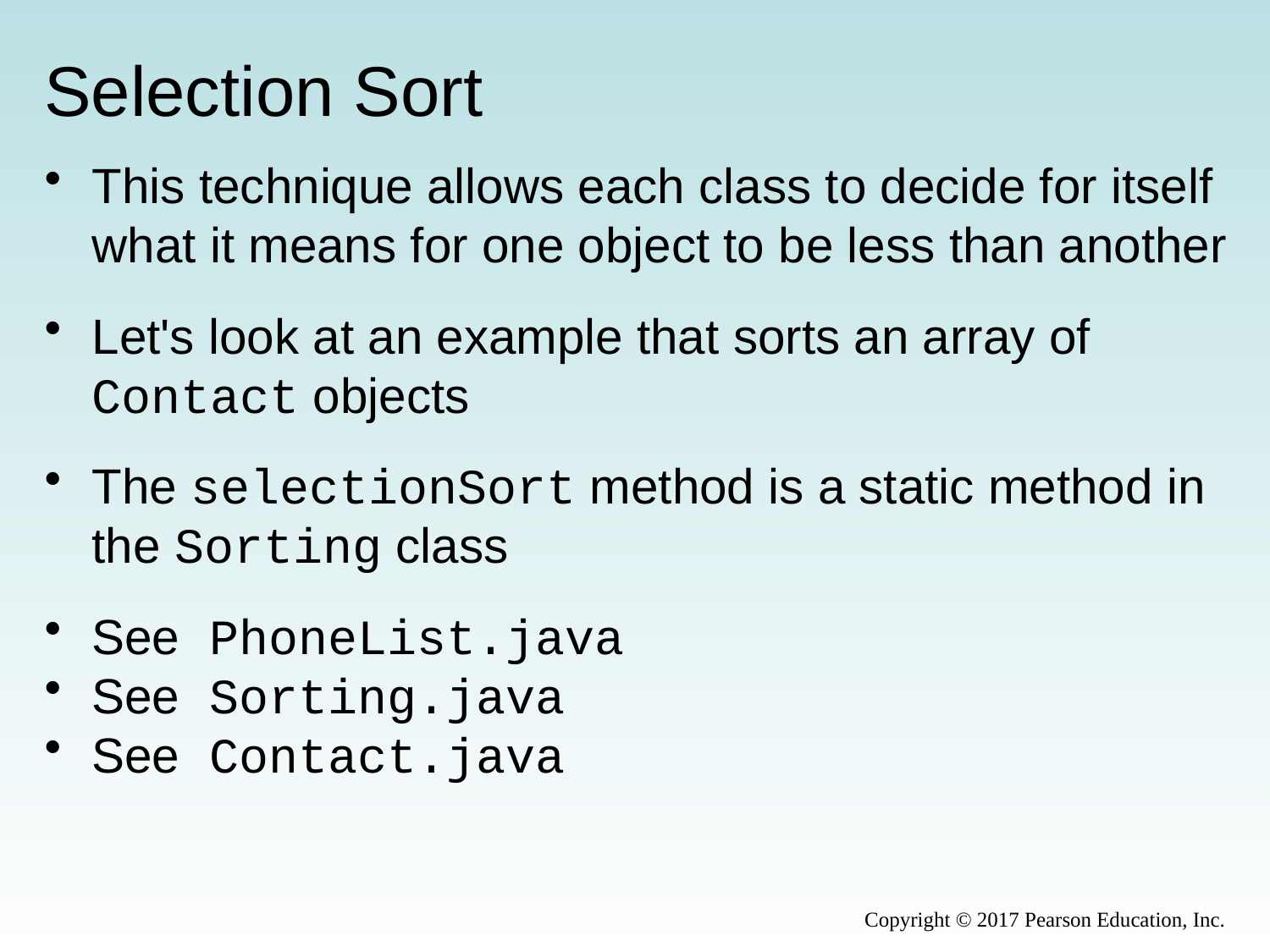

# Selection Sort
This technique allows each class to decide for itself what it means for one object to be less than another
Let's look at an example that sorts an array of Contact objects
The selectionSort method is a static method in the Sorting class
See PhoneList.java
See Sorting.java
See Contact.java
Copyright © 2017 Pearson Education, Inc.